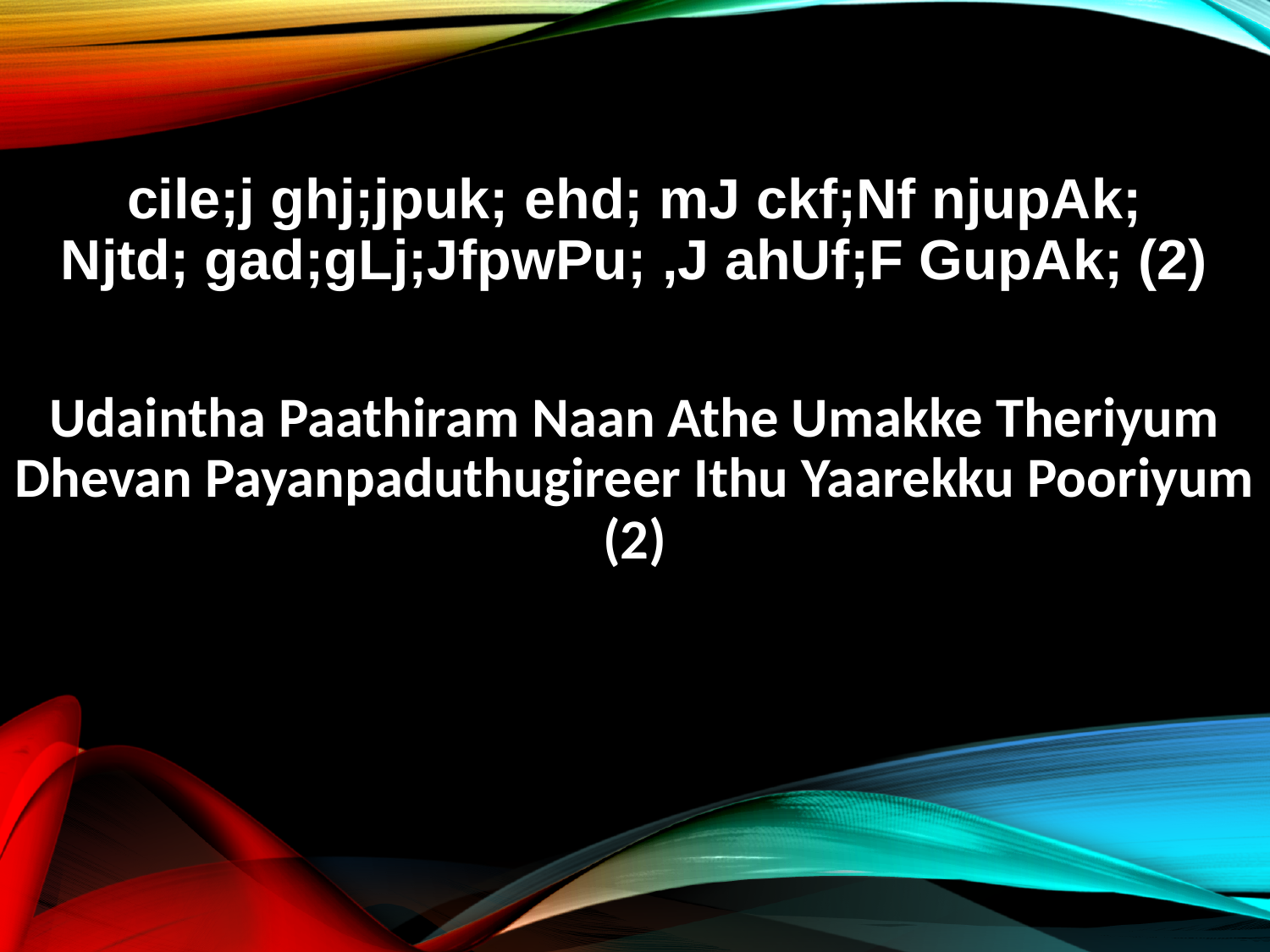

cile;j ghj;jpuk; ehd; mJ ckf;Nf njupAk;
Njtd; gad;gLj;JfpwPu; ,J ahUf;F GupAk; (2)

Udaintha Paathiram Naan Athe Umakke Theriyum
Dhevan Payanpaduthugireer Ithu Yaarekku Pooriyum (2)